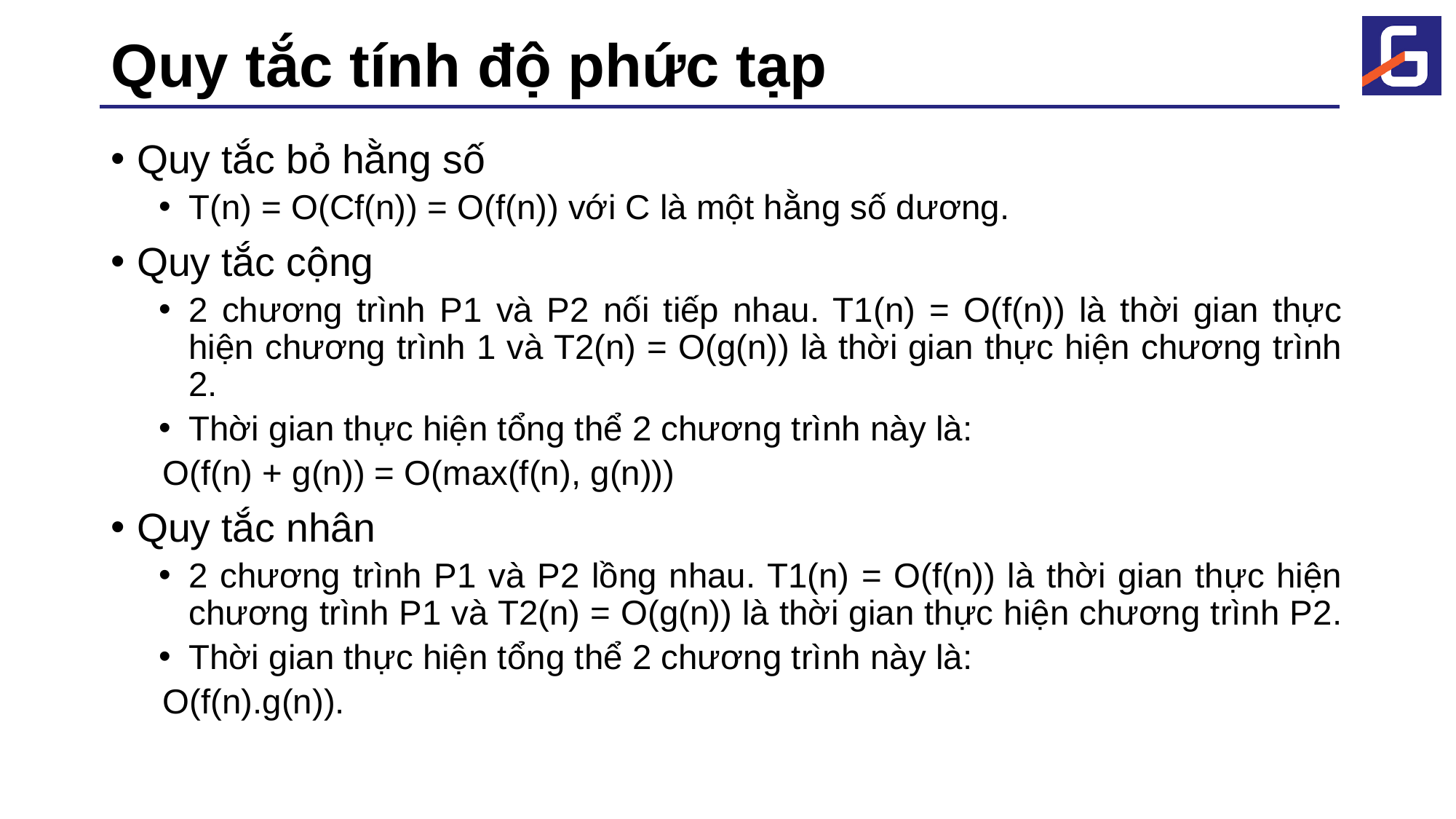

# Quy tắc tính độ phức tạp
Quy tắc bỏ hằng số
T(n) = O(Cf(n)) = O(f(n)) với C là một hằng số dương.
Quy tắc cộng
2 chương trình P1 và P2 nối tiếp nhau. T1(n) = O(f(n)) là thời gian thực hiện chương trình 1 và T2(n) = O(g(n)) là thời gian thực hiện chương trình 2.
Thời gian thực hiện tổng thể 2 chương trình này là:
			O(f(n) + g(n)) = O(max(f(n), g(n)))
Quy tắc nhân
2 chương trình P1 và P2 lồng nhau. T1(n) = O(f(n)) là thời gian thực hiện chương trình P1 và T2(n) = O(g(n)) là thời gian thực hiện chương trình P2.
Thời gian thực hiện tổng thể 2 chương trình này là:
			O(f(n).g(n)).